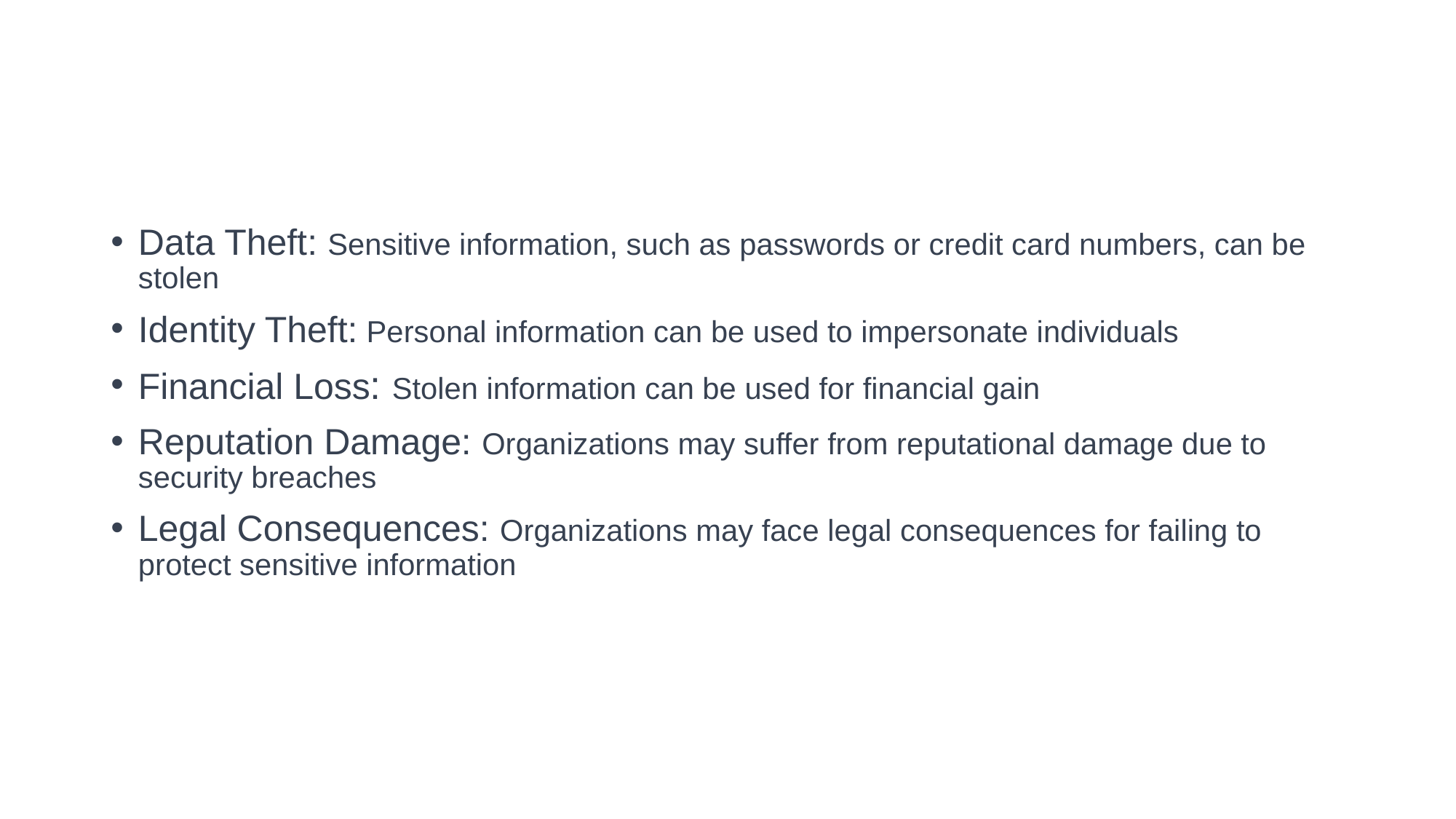

# Effects of Eavesdropping or Sniffing
Data Theft: Sensitive information, such as passwords or credit card numbers, can be stolen
Identity Theft: Personal information can be used to impersonate individuals
Financial Loss: Stolen information can be used for financial gain
Reputation Damage: Organizations may suffer from reputational damage due to security breaches
Legal Consequences: Organizations may face legal consequences for failing to protect sensitive information